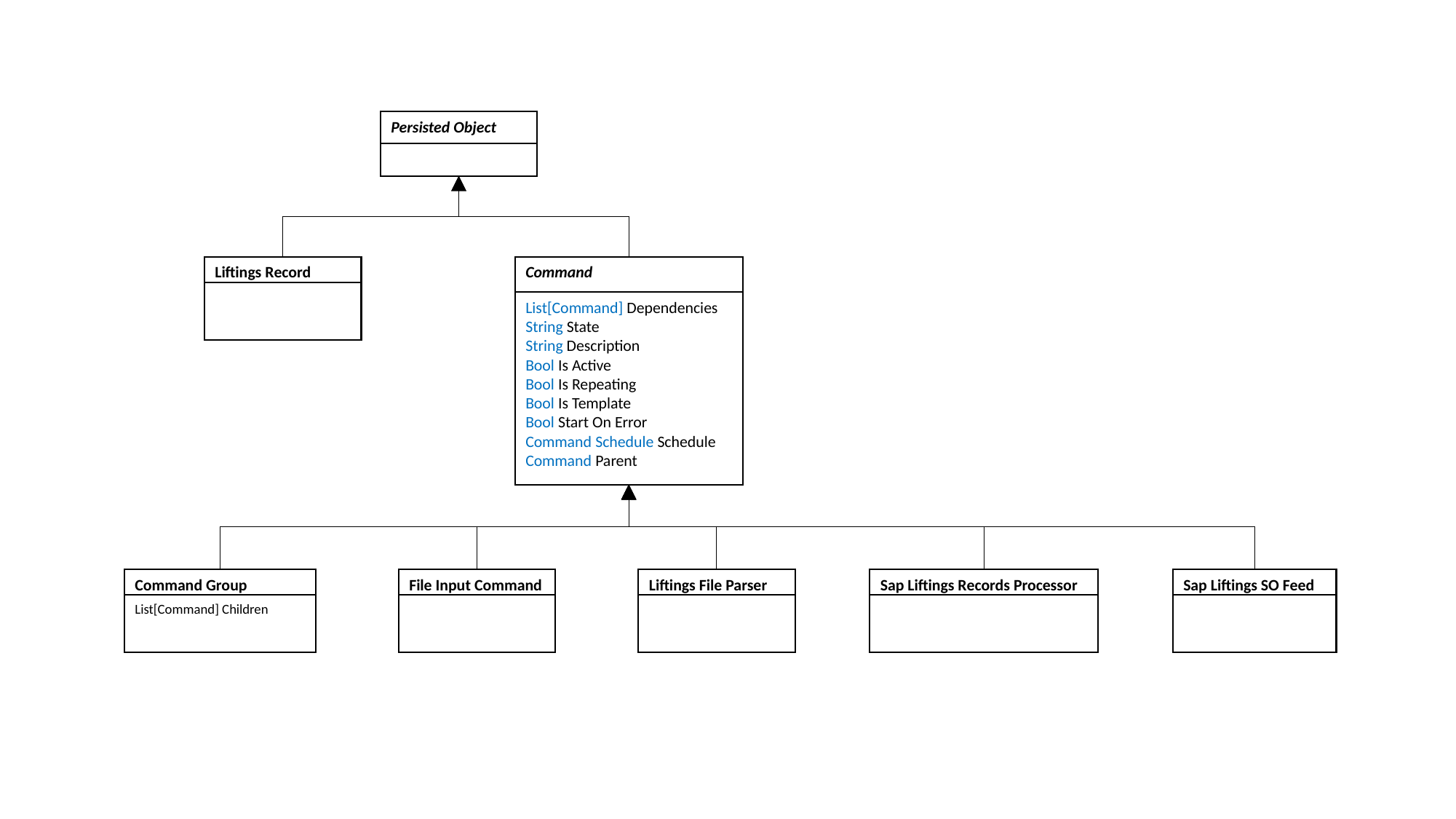

Persisted Object

Liftings Record

Command
List[Command] Dependencies
String State
String Description
Bool Is Active
Bool Is Repeating
Bool Is Template
Bool Start On Error
Command Schedule Schedule
Command Parent

Sap Liftings SO Feed Processor

Command Group
List[Command] Children
File Input Command

Liftings File Parser

Sap Liftings Records Processor Processor